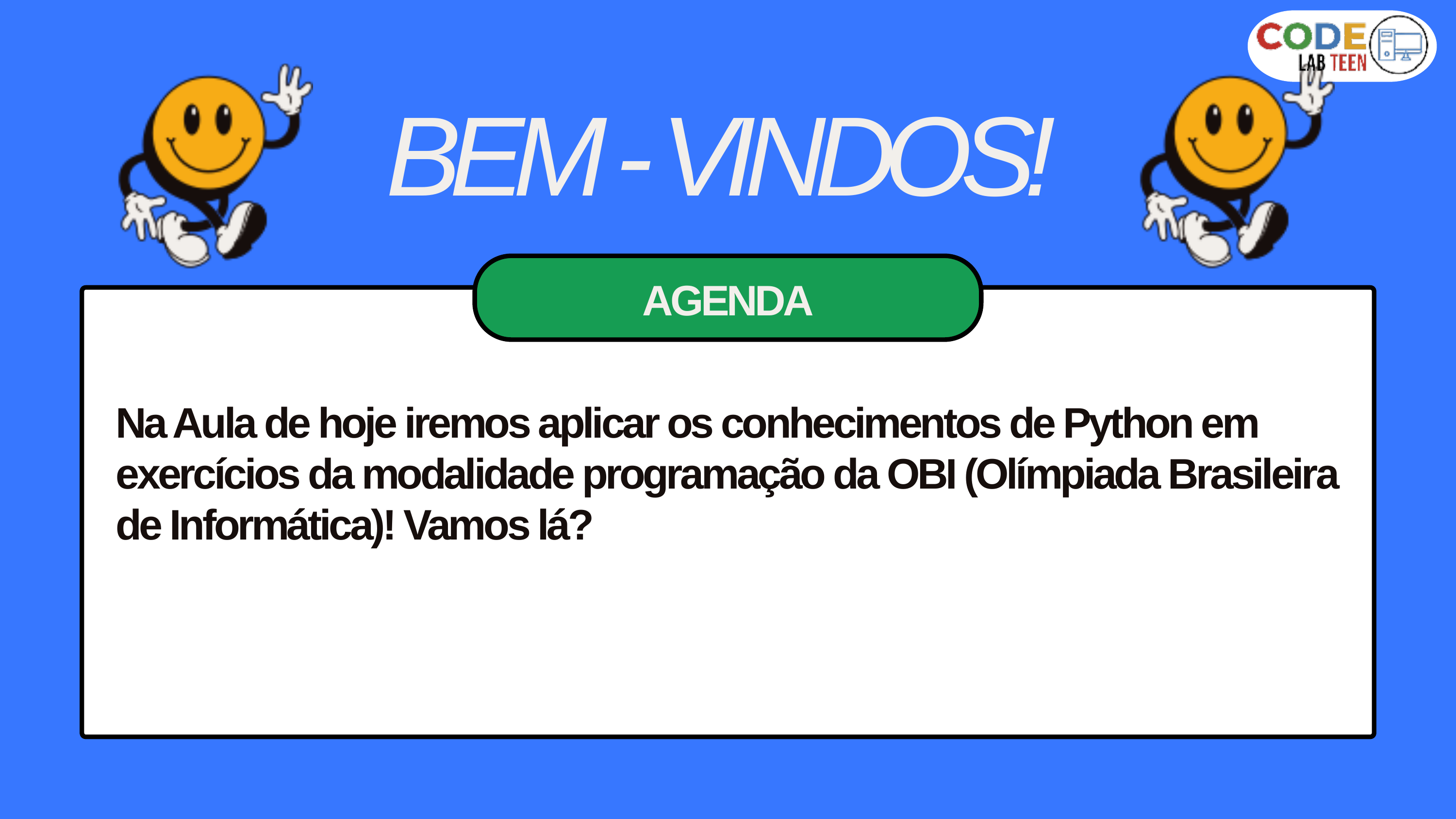

BEM - VINDOS!

AGENDA

Na Aula de hoje iremos aplicar os conhecimentos de Python em exercícios da modalidade programação da OBI (Olímpiada Brasileira de Informática)! Vamos lá?